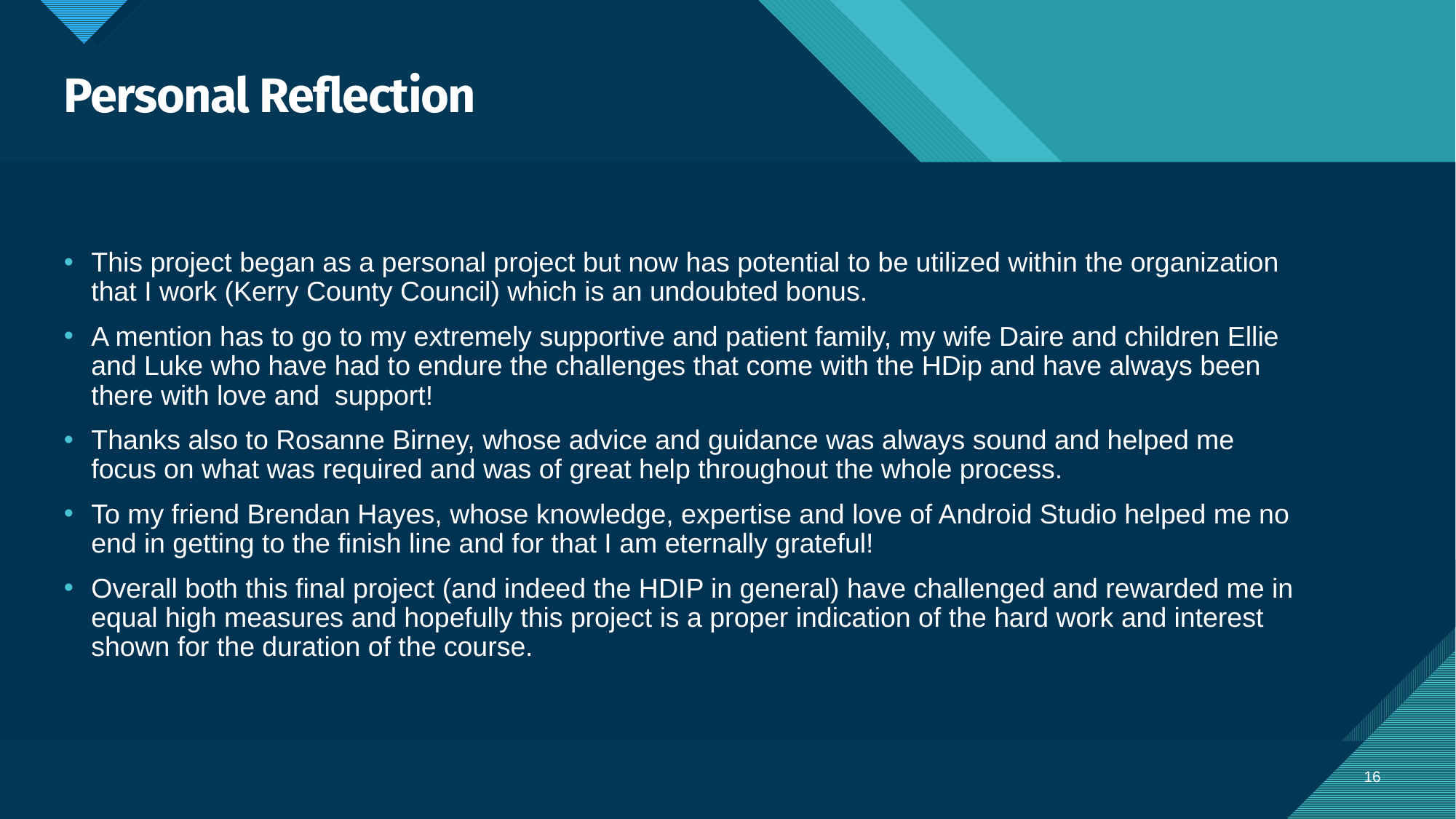

# Personal Reflection

This project began as a personal project but now has potential to be utilized within the organization that I work (Kerry County Council) which is an undoubted bonus.
A mention has to go to my extremely supportive and patient family, my wife Daire and children Ellie and Luke who have had to endure the challenges that come with the HDip and have always been there with love and  support!
Thanks also to Rosanne Birney, whose advice and guidance was always sound and helped me focus on what was required and was of great help throughout the whole process.
To my friend Brendan Hayes, whose knowledge, expertise and love of Android Studio helped me no end in getting to the finish line and for that I am eternally grateful!
Overall both this final project (and indeed the HDIP in general) have challenged and rewarded me in equal high measures and hopefully this project is a proper indication of the hard work and interest shown for the duration of the course.

16